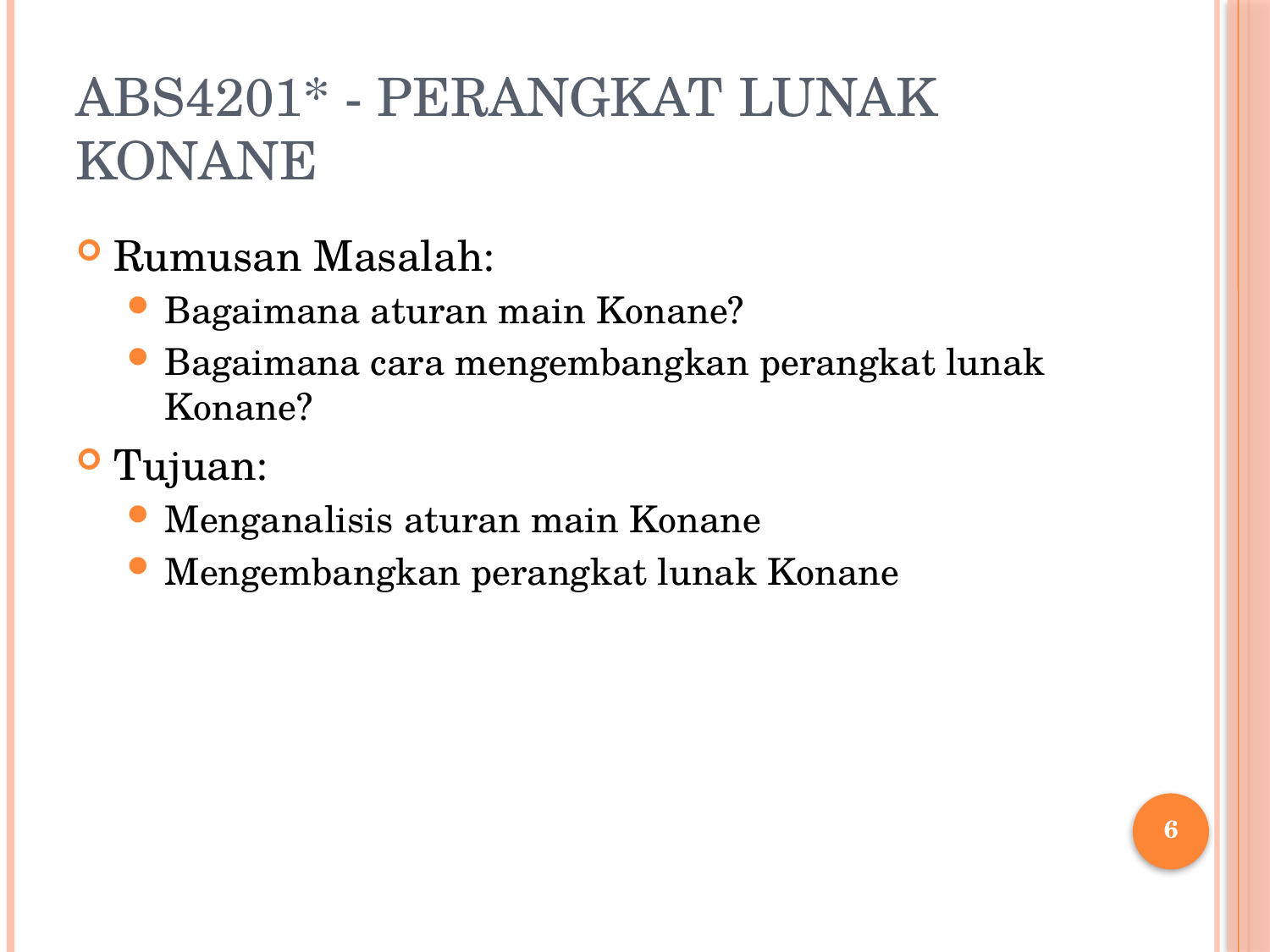

# ABS4201* - Perangkat Lunak Konane
Rumusan Masalah:
Bagaimana aturan main Konane?
Bagaimana cara mengembangkan perangkat lunak Konane?
Tujuan:
Menganalisis aturan main Konane
Mengembangkan perangkat lunak Konane
6